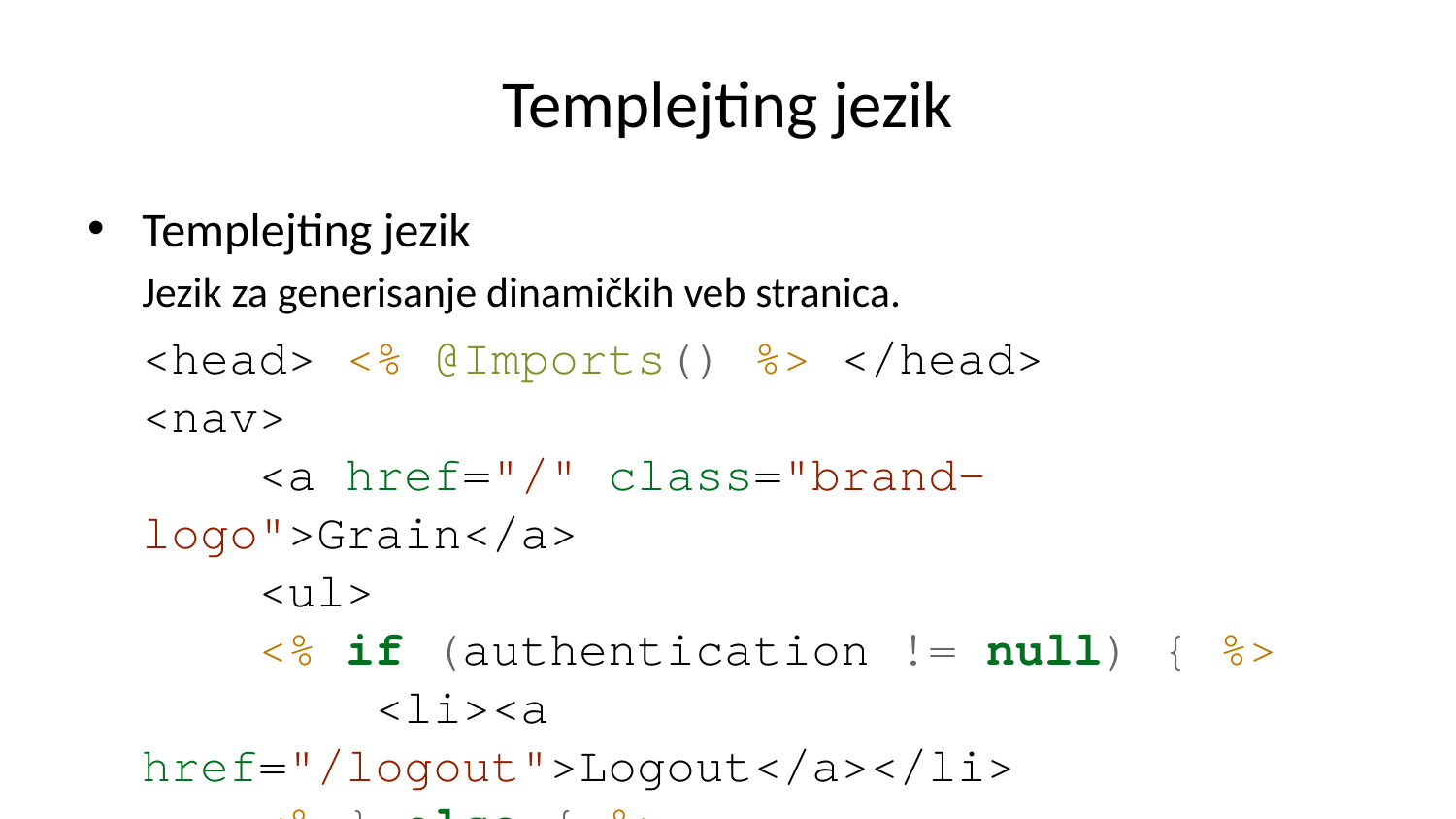

# Templejting jezik
Templejting jezik
Jezik za generisanje dinamičkih veb stranica.
<head> <% @Imports() %> </head>
<nav>
    <a href="/" class="brand-logo">Grain</a>
    <ul>
    <% if (authentication != null) { %>
        <li><a href="/logout">Logout</a></li>
    <% } else { %>
        <li><a href="/login">Login</a></li>
    <% } %>
    </ul>
</nav>